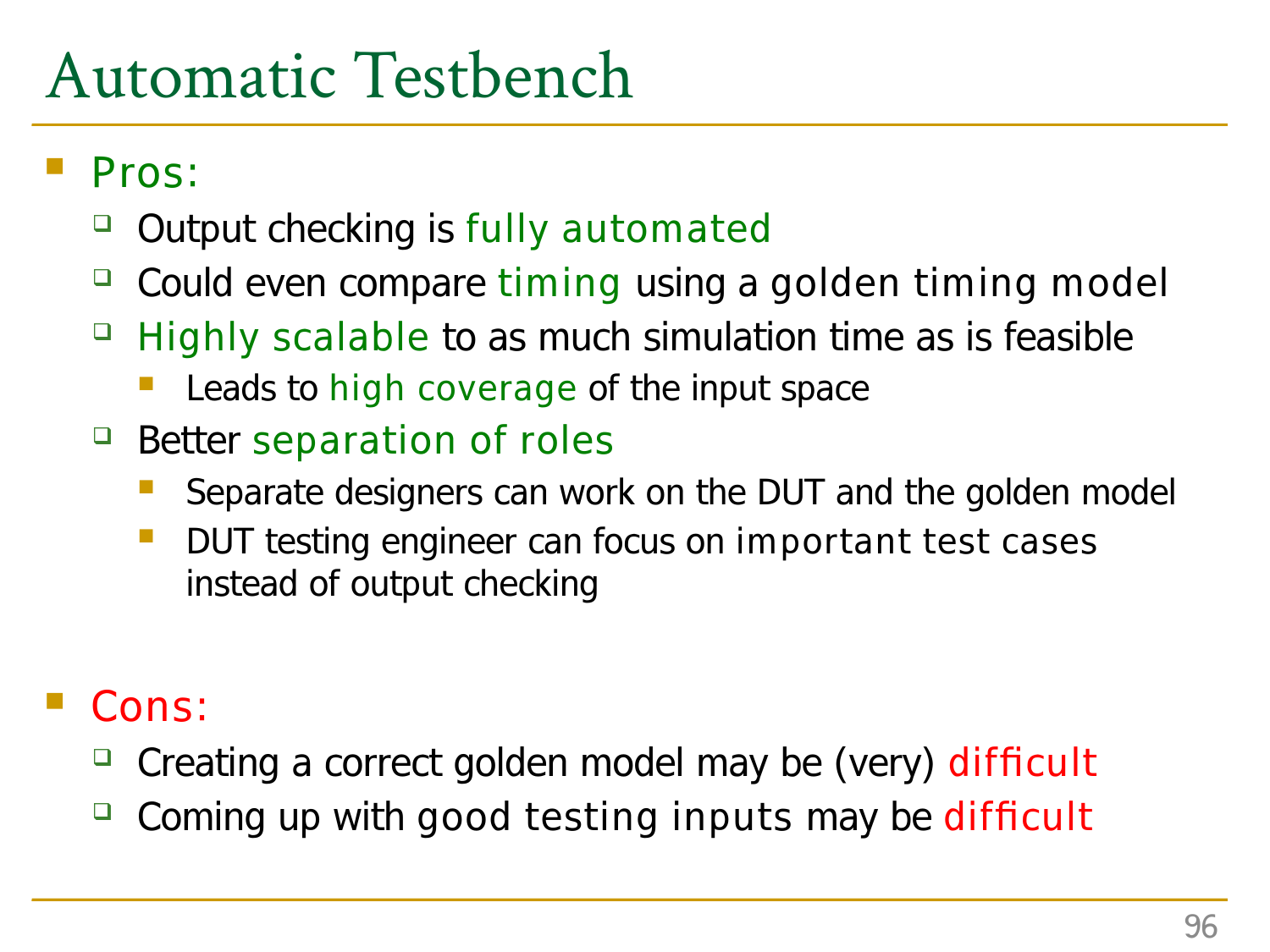

# Automatic Testbench
Pros:
Output checking is fully automated
Could even compare timing using a golden timing model
Highly scalable to as much simulation time as is feasible
Leads to high coverage of the input space
Better separation of roles
Separate designers can work on the DUT and the golden model
DUT testing engineer can focus on important test cases instead of output checking

Cons:
Creating a correct golden model may be (very) difficult
Coming up with good testing inputs may be difficult
96